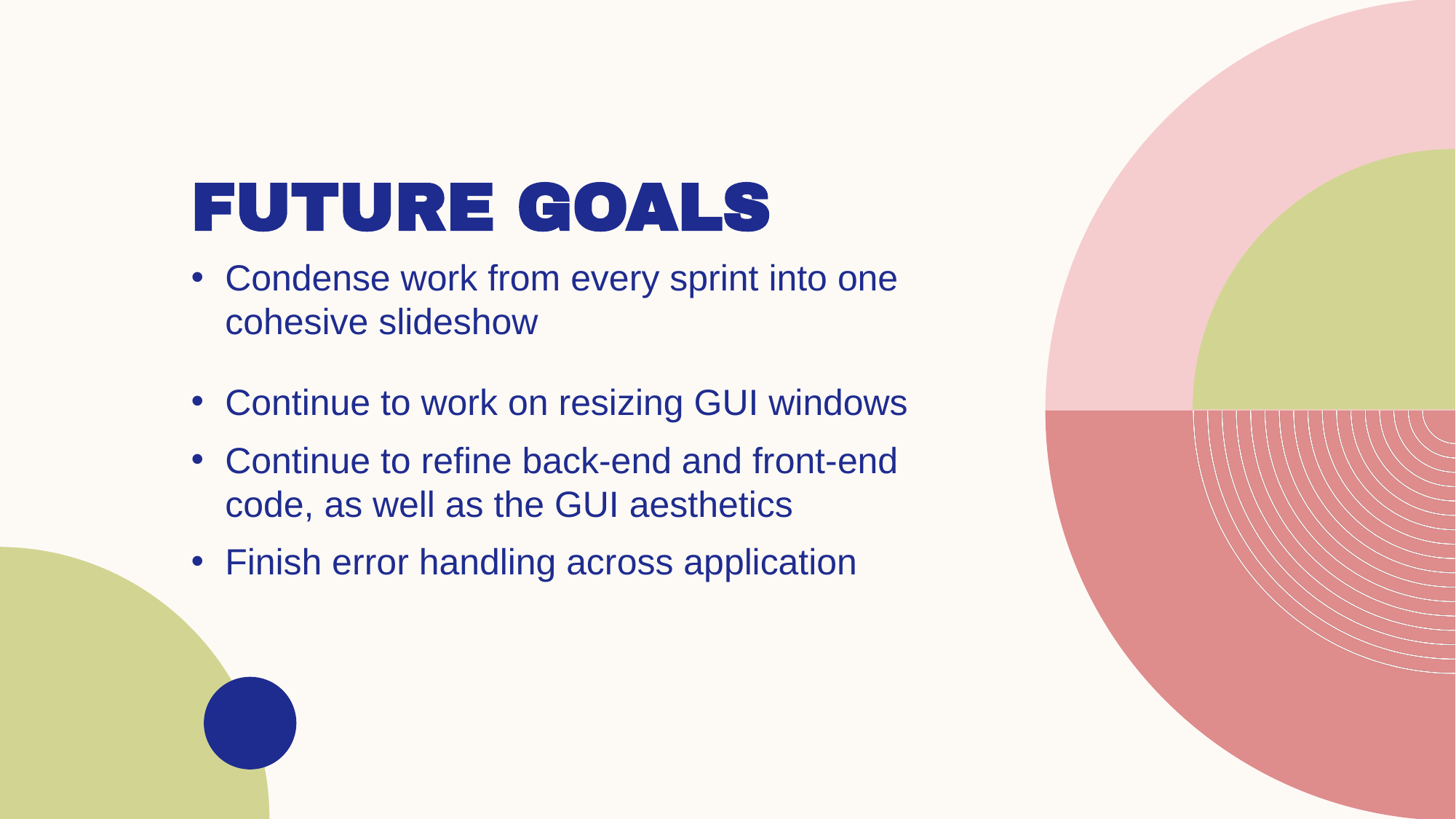

# Future Goals
Condense work from every sprint into one cohesive slideshow
Continue to work on resizing GUI windows
Continue to refine back-end and front-end code, as well as the GUI aesthetics
Finish error handling across application